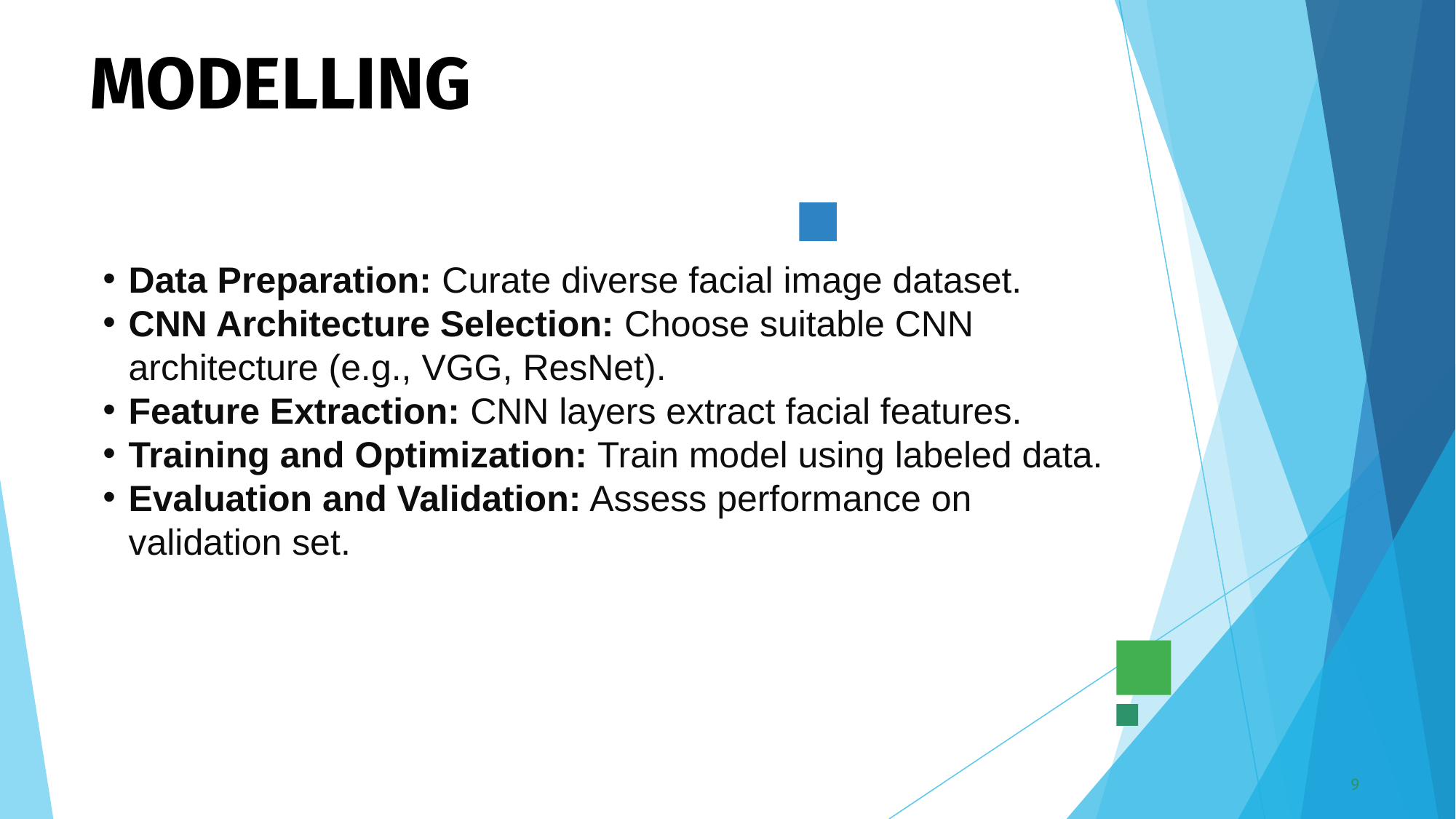

# MODELLING

Data Preparation: Curate diverse facial image dataset.
CNN Architecture Selection: Choose suitable CNN architecture (e.g., VGG, ResNet).
Feature Extraction: CNN layers extract facial features.
Training and Optimization: Train model using labeled data.
Evaluation and Validation: Assess performance on validation set.

9